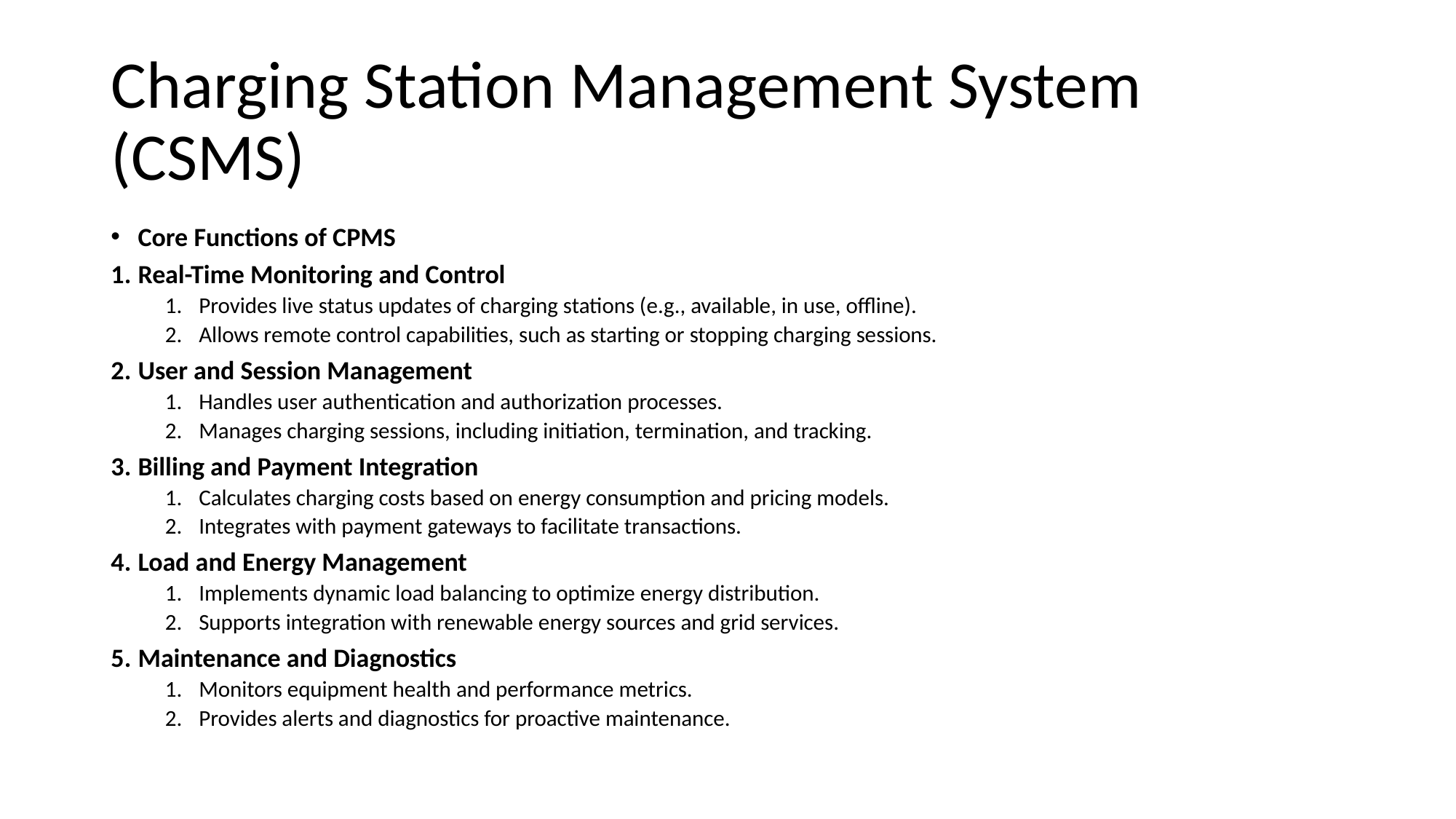

# Charging Station Management System (CSMS)
Core Functions of CPMS
Real-Time Monitoring and Control
Provides live status updates of charging stations (e.g., available, in use, offline).
Allows remote control capabilities, such as starting or stopping charging sessions.​
User and Session Management
Handles user authentication and authorization processes.
Manages charging sessions, including initiation, termination, and tracking.​
Billing and Payment Integration
Calculates charging costs based on energy consumption and pricing models.
Integrates with payment gateways to facilitate transactions.​
Load and Energy Management
Implements dynamic load balancing to optimize energy distribution.
Supports integration with renewable energy sources and grid services.​
Maintenance and Diagnostics
Monitors equipment health and performance metrics.
Provides alerts and diagnostics for proactive maintenance.